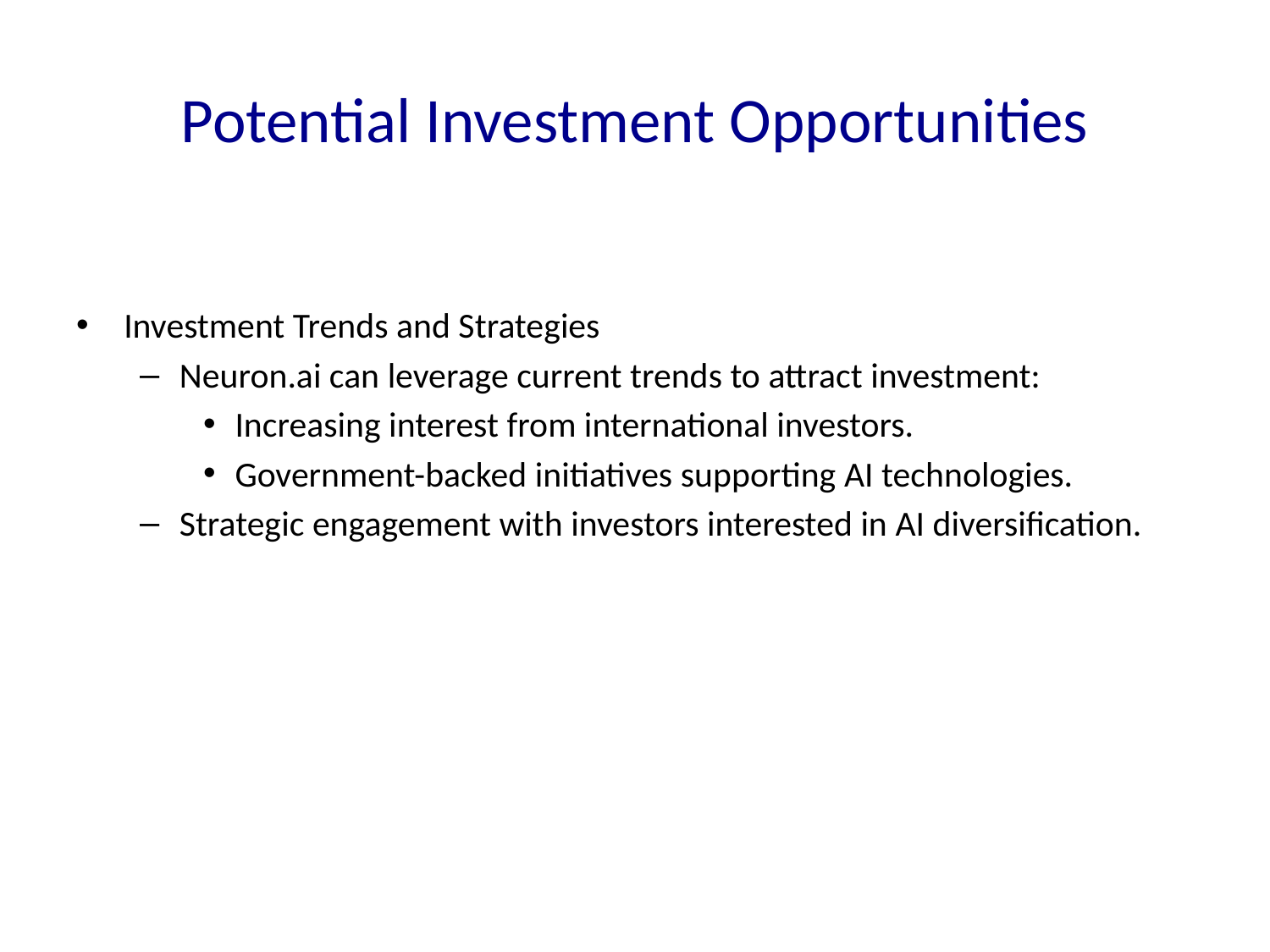

# Potential Investment Opportunities

Investment Trends and Strategies
Neuron.ai can leverage current trends to attract investment:
Increasing interest from international investors.
Government-backed initiatives supporting AI technologies.
Strategic engagement with investors interested in AI diversification.